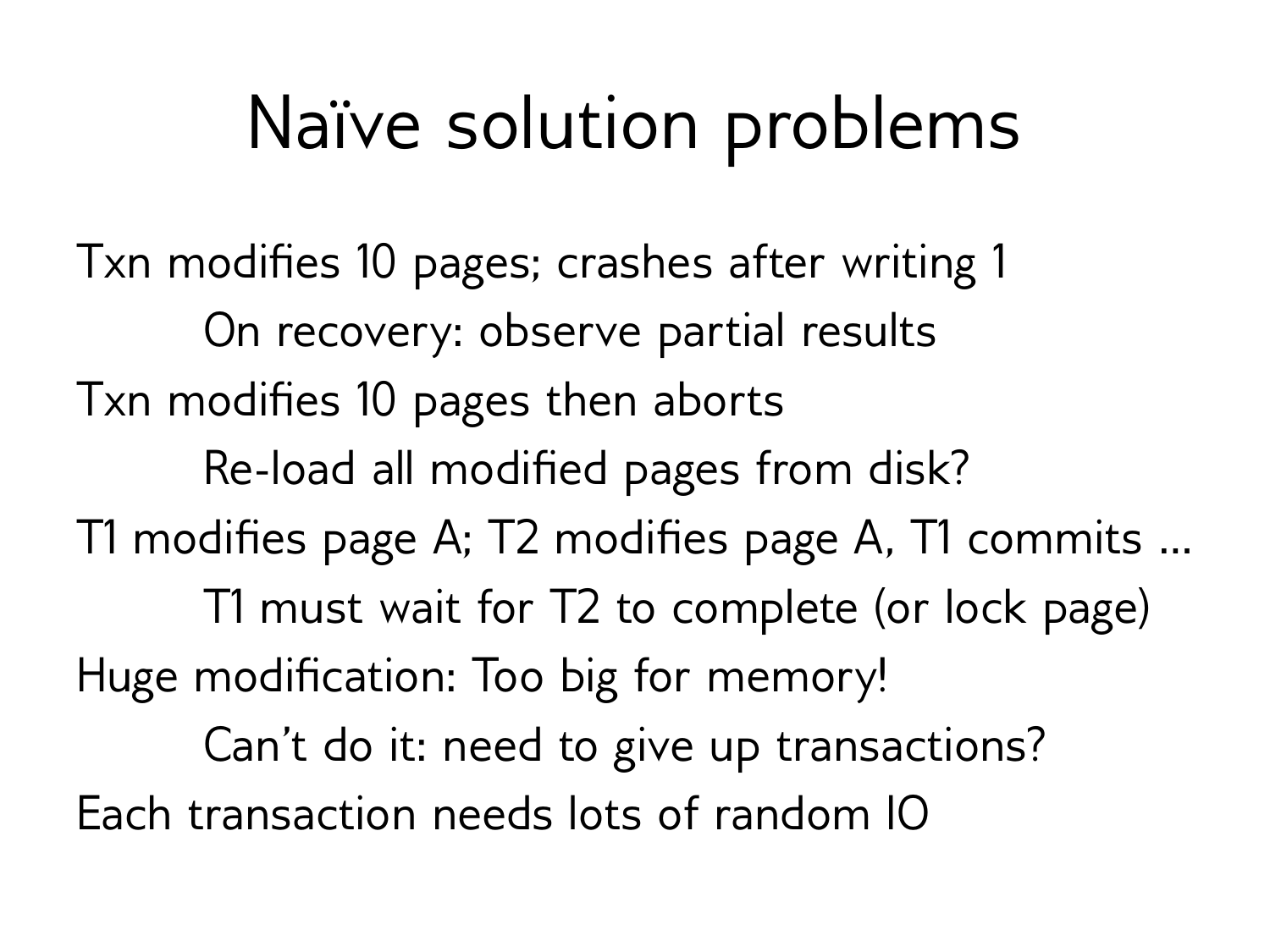

# Naïve solution problems
Txn modifies 10 pages; crashes after writing 1
	On recovery: observe partial results
Txn modifies 10 pages then aborts
	Re-load all modified pages from disk?
T1 modifies page A; T2 modifies page A, T1 commits …
	T1 must wait for T2 to complete (or lock page)
Huge modification: Too big for memory!
	Can’t do it: need to give up transactions?
Each transaction needs lots of random IO